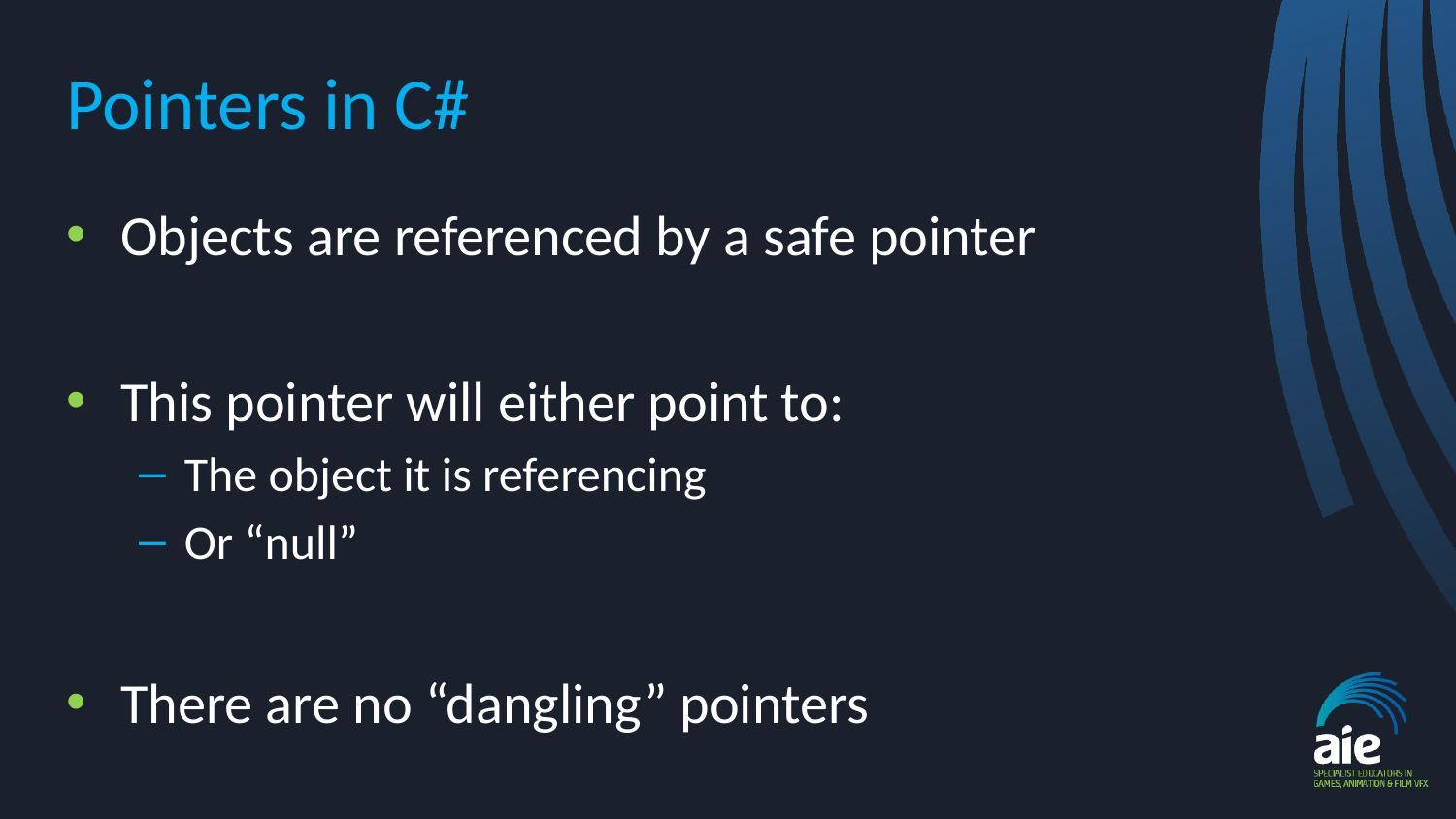

# Pointers in C#
Objects are referenced by a safe pointer

This pointer will either point to:
The object it is referencing
Or “null”

There are no “dangling” pointers